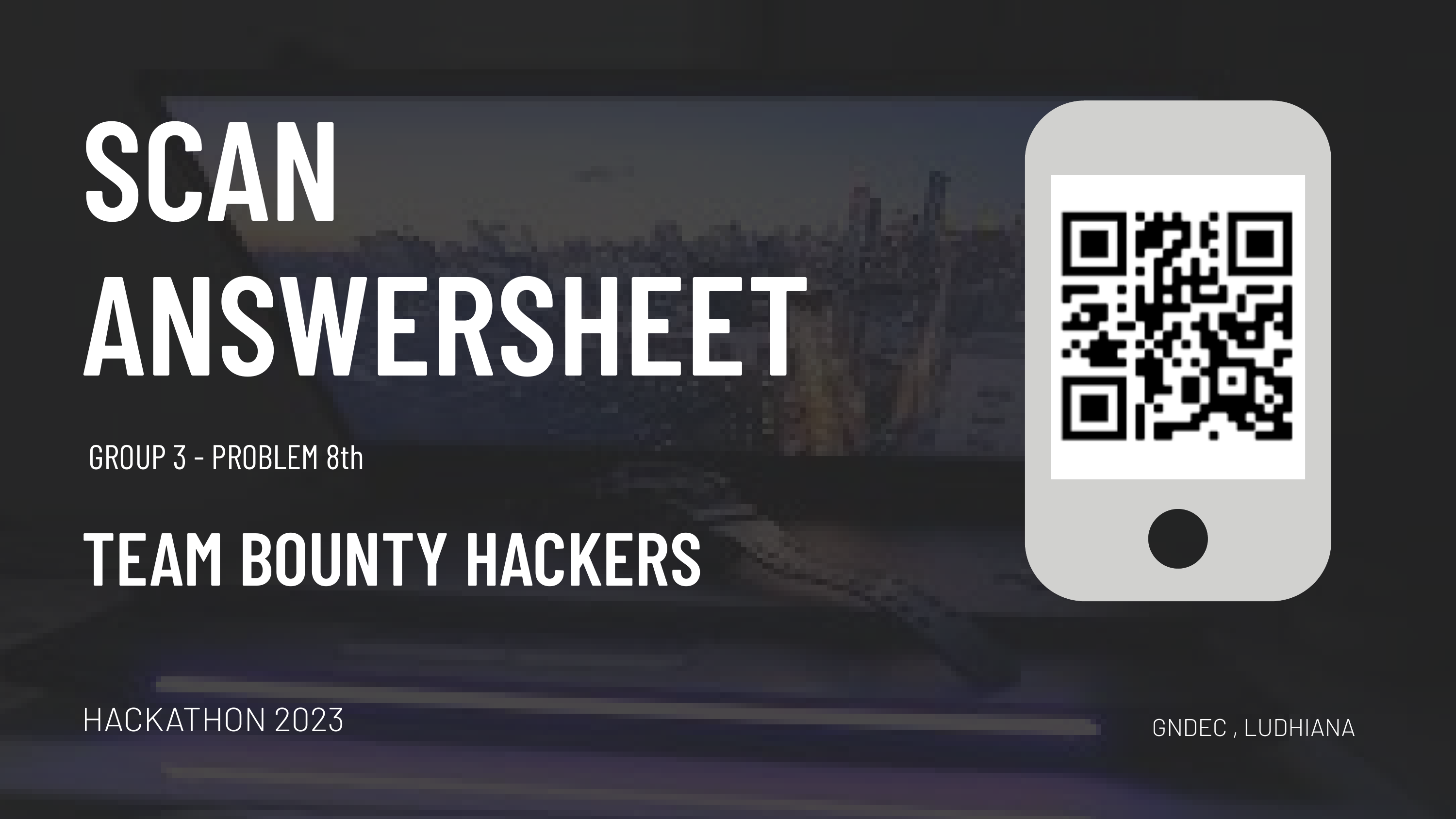

SCAN ANSWERSHEET

GROUP 3 - PROBLEM 8th
TEAM BOUNTY HACKERS
HACKATHON 2023
GNDEC , LUDHIANA